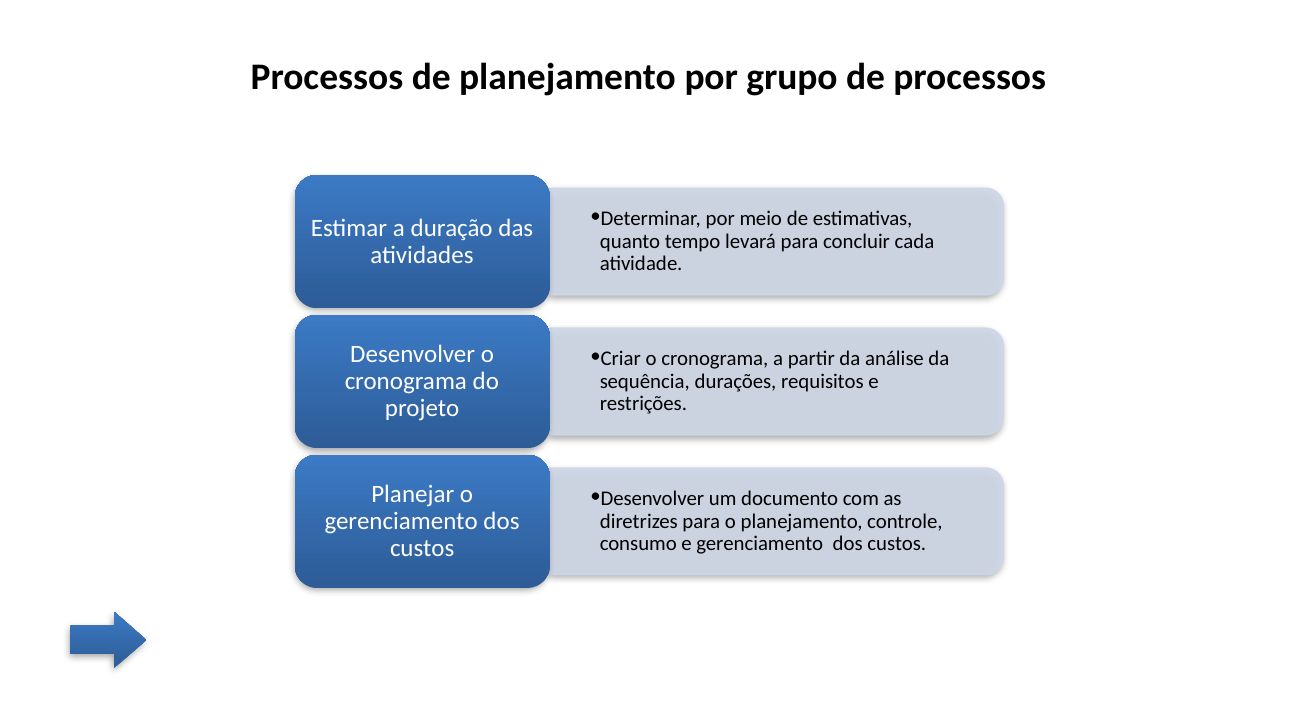

Processos de planejamento por grupo de processos

Estimar a duração das atividades
Determinar, por meio de estimativas, quanto tempo levará para concluir cada atividade.

Desenvolver o cronograma do projeto
Criar o cronograma, a partir da análise da sequência, durações, requisitos e restrições.

Planejar o gerenciamento dos custos
Desenvolver um documento com as diretrizes para o planejamento, controle, consumo e gerenciamento  dos custos.